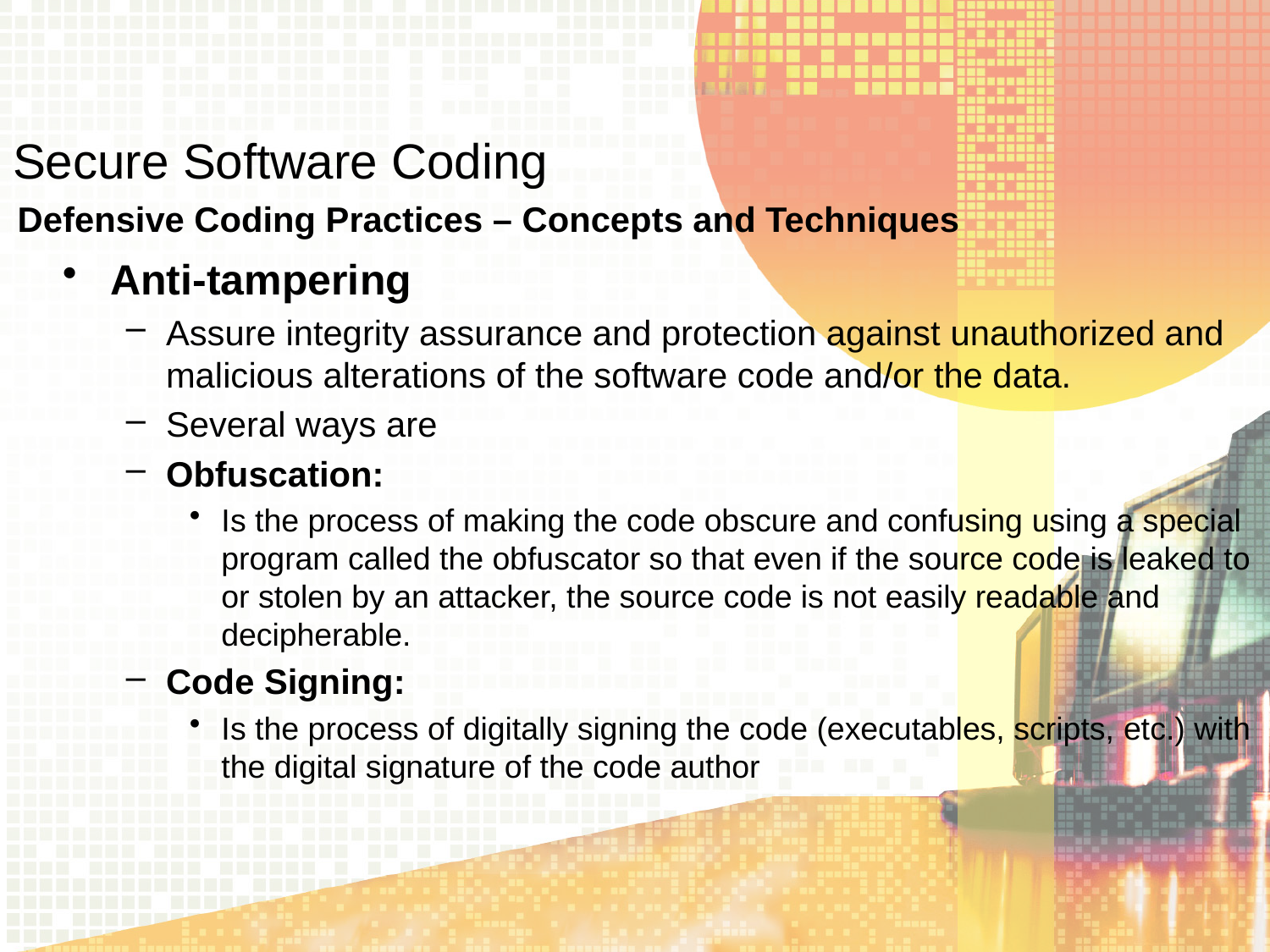

Secure Software Coding
Defensive Coding Practices – Concepts and Techniques
Anti-tampering
Assure integrity assurance and protection against unauthorized and malicious alterations of the software code and/or the data.
Several ways are
Obfuscation:
Is the process of making the code obscure and confusing using a special program called the obfuscator so that even if the source code is leaked to or stolen by an attacker, the source code is not easily readable and decipherable.
Code Signing:
Is the process of digitally signing the code (executables, scripts, etc.) with the digital signature of the code author